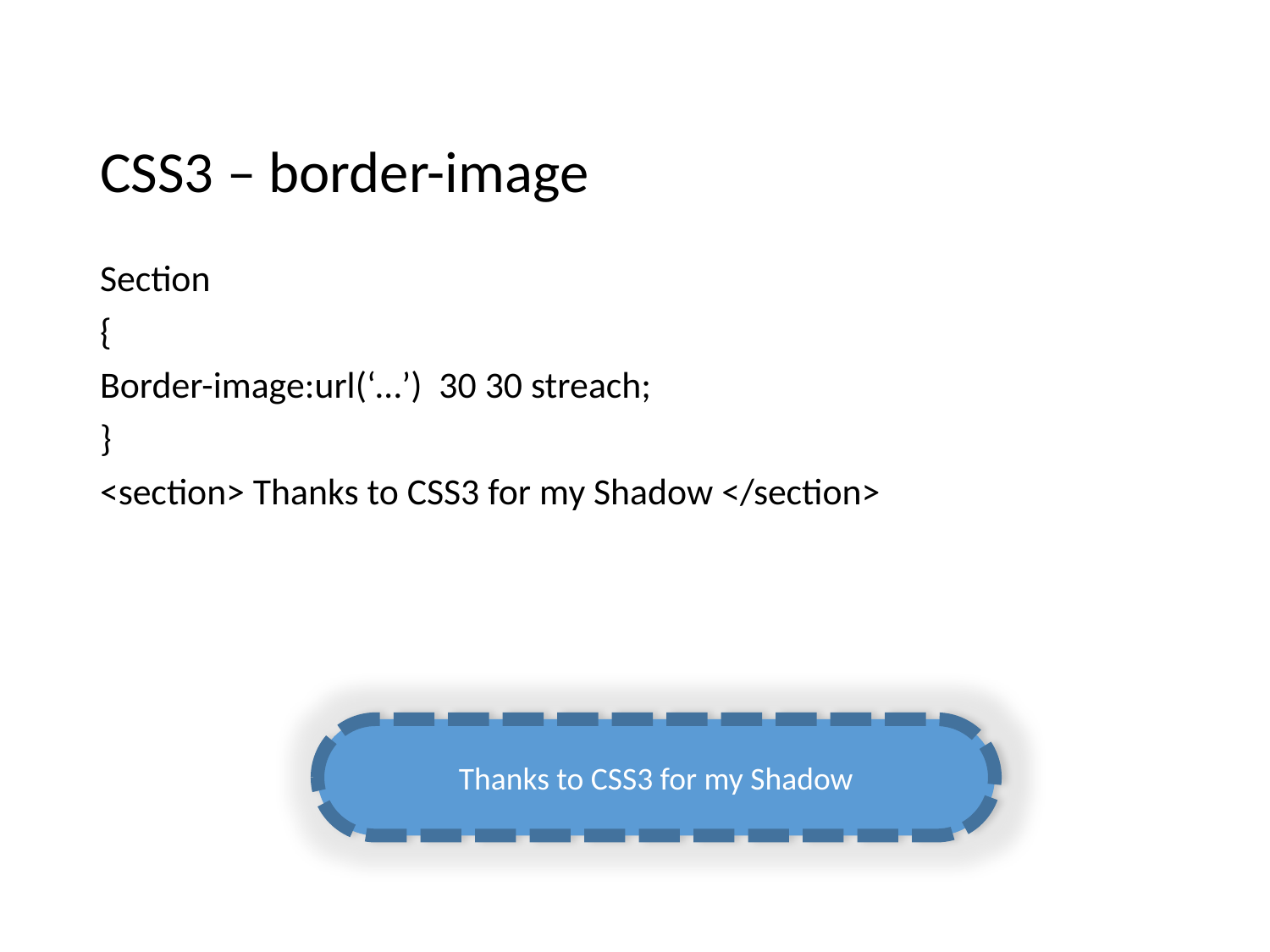

# CSS3 – border-image
Section
{
Border-image:url(‘…’)  30 30 streach;
}
<section> Thanks to CSS3 for my Shadow </section>

Thanks to CSS3 for my Shadow